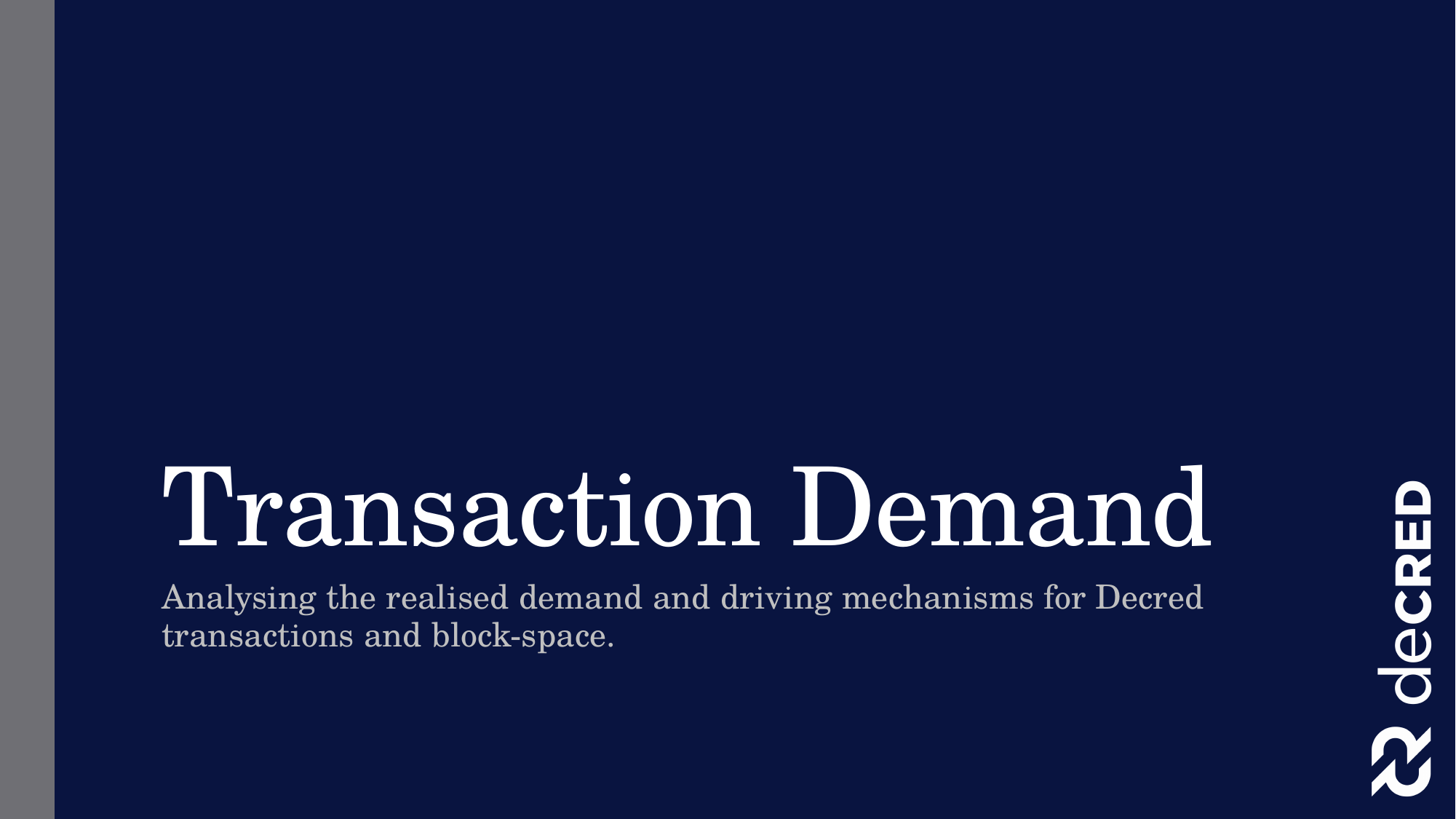

# Transaction Demand
Analysing the realised demand and driving mechanisms for Decred transactions and block-space.